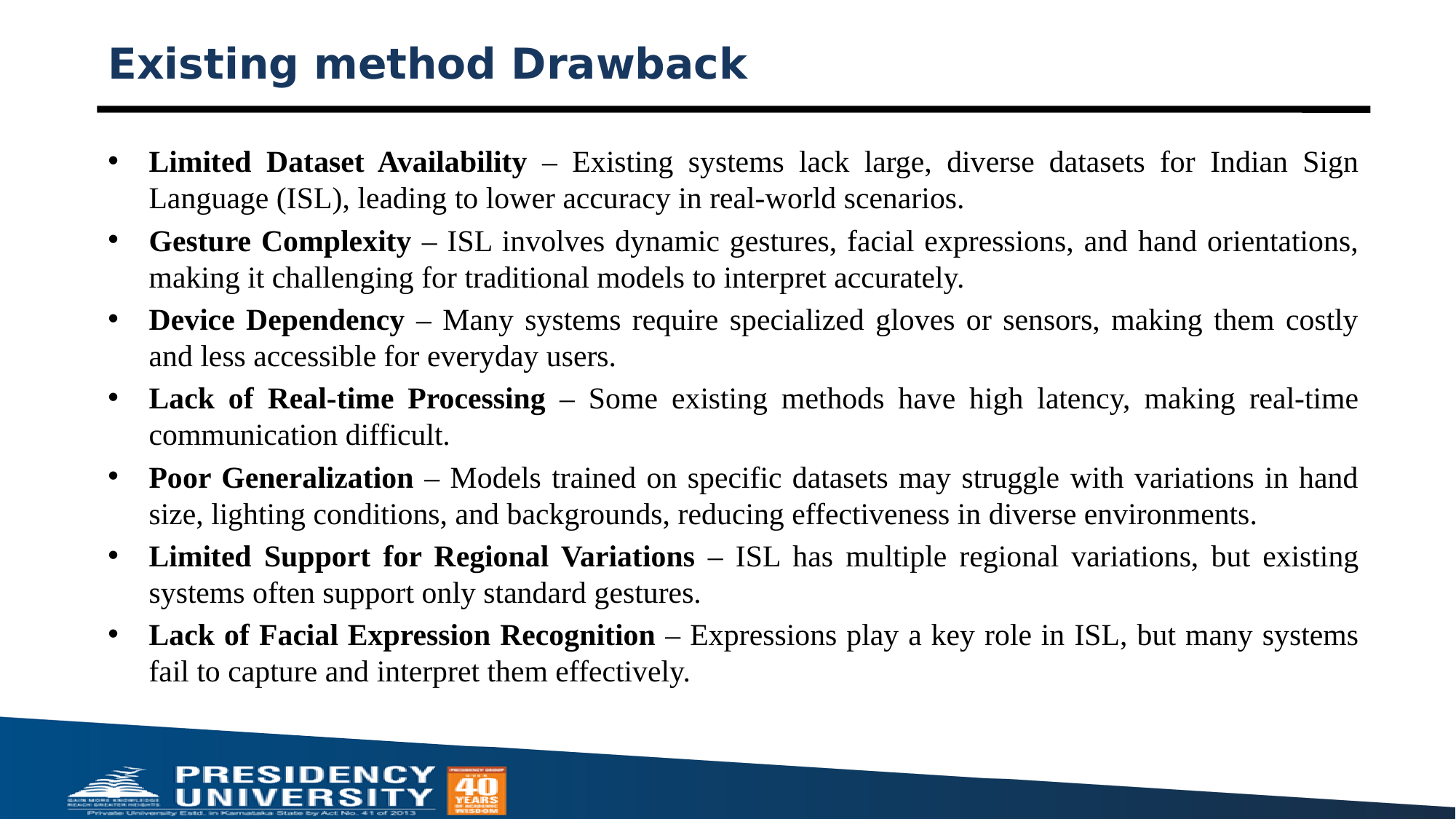

# Existing method Drawback
Limited Dataset Availability – Existing systems lack large, diverse datasets for Indian Sign Language (ISL), leading to lower accuracy in real-world scenarios.
Gesture Complexity – ISL involves dynamic gestures, facial expressions, and hand orientations, making it challenging for traditional models to interpret accurately.
Device Dependency – Many systems require specialized gloves or sensors, making them costly and less accessible for everyday users.
Lack of Real-time Processing – Some existing methods have high latency, making real-time communication difficult.
Poor Generalization – Models trained on specific datasets may struggle with variations in hand size, lighting conditions, and backgrounds, reducing effectiveness in diverse environments.
Limited Support for Regional Variations – ISL has multiple regional variations, but existing systems often support only standard gestures.
Lack of Facial Expression Recognition – Expressions play a key role in ISL, but many systems fail to capture and interpret them effectively.